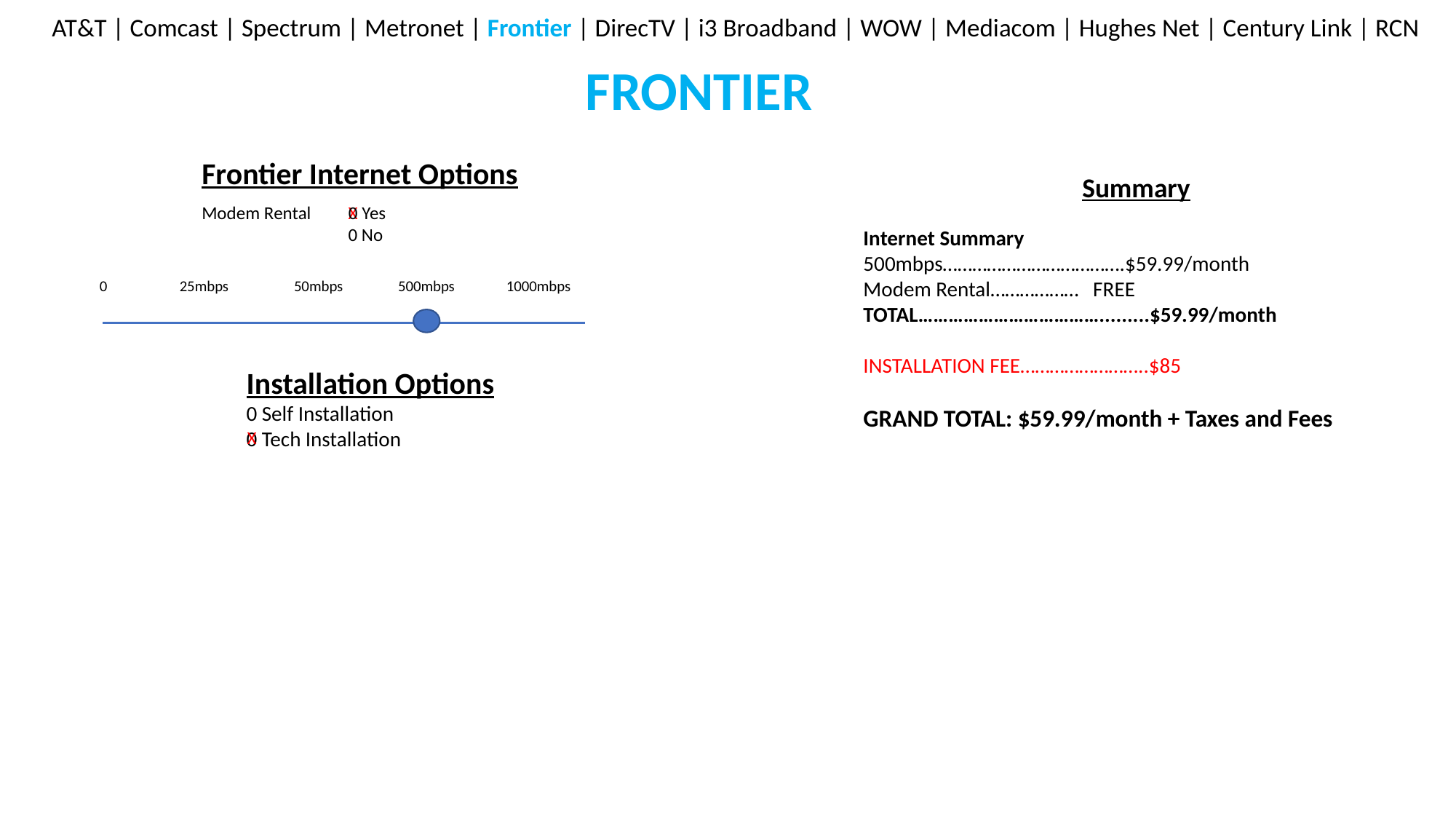

AT&T | Comcast | Spectrum | Metronet | Frontier | DirecTV | i3 Broadband | WOW | Mediacom | Hughes Net | Century Link | RCN
FRONTIER
Frontier Internet Options
Summary
X
Modem Rental         0 Yes
                                   0 No

Internet Summary
500mbps……………………………….$59.99/month
Modem Rental………………   FREE
TOTAL……………………………….........$59.99/month

INSTALLATION FEE……………………..$85

GRAND TOTAL: $59.99/month + Taxes and Fees

0                     25mbps                   50mbps                500mbps               1000mbps

Installation Options
0 Self Installation
0 Tech Installation
X